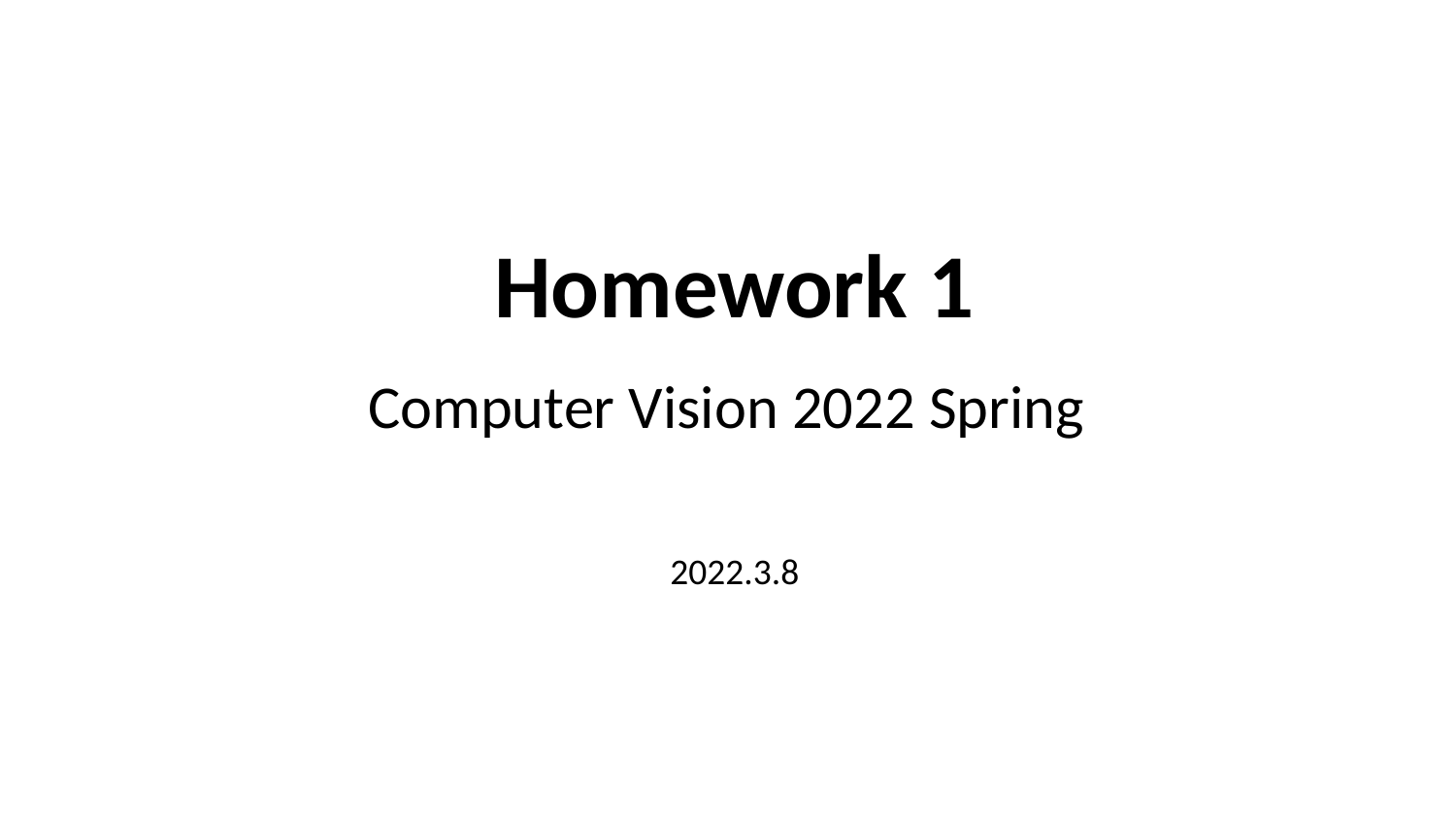

# Homework 1
Computer Vision 2022 Spring
2022.3.8